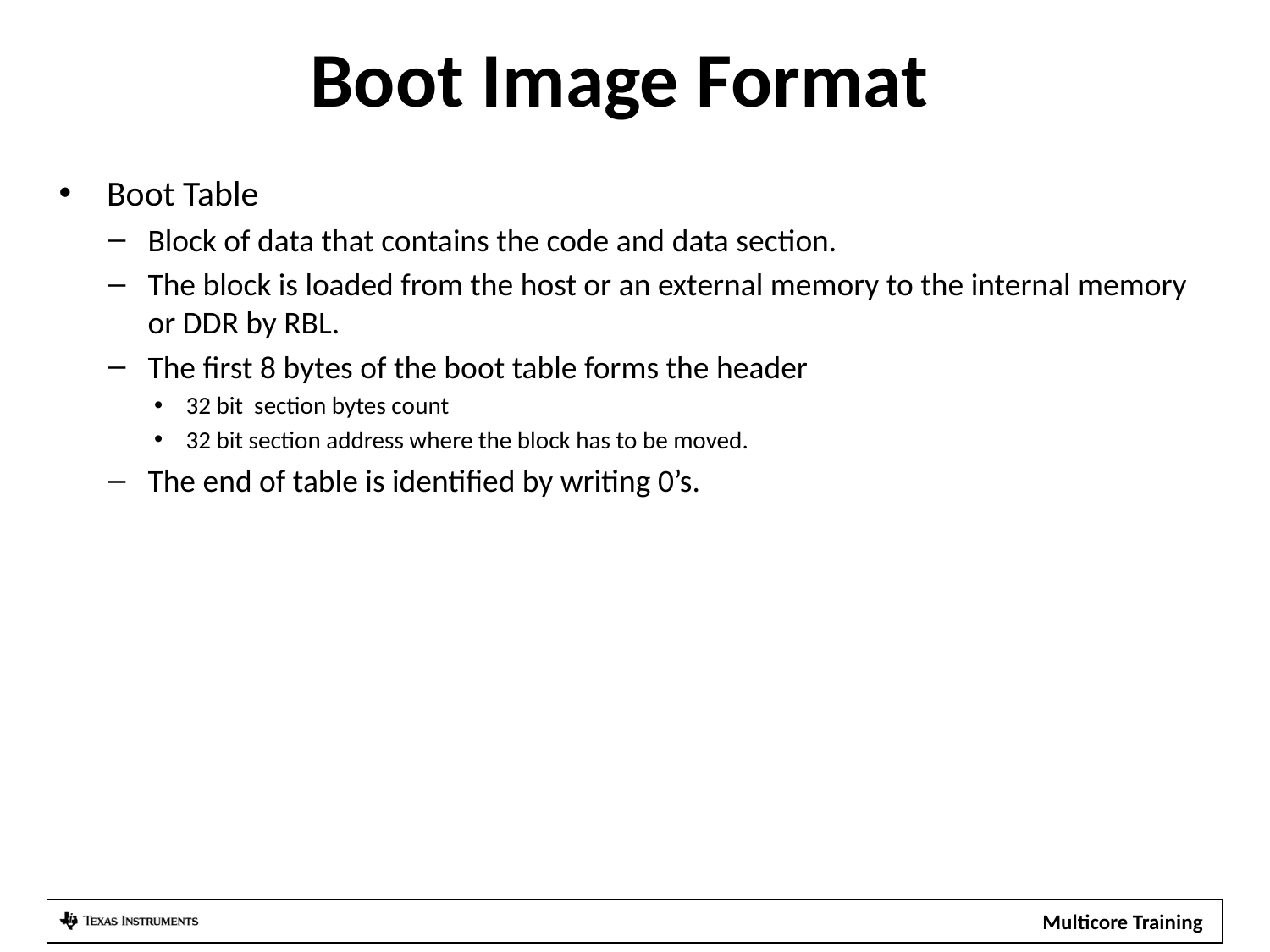

# Boot Image Format
Boot Table
Block of data that contains the code and data section.
The block is loaded from the host or an external memory to the internal memory or DDR by RBL.
The first 8 bytes of the boot table forms the header
32 bit  section bytes count
32 bit section address where the block has to be moved.
The end of table is identified by writing 0’s.